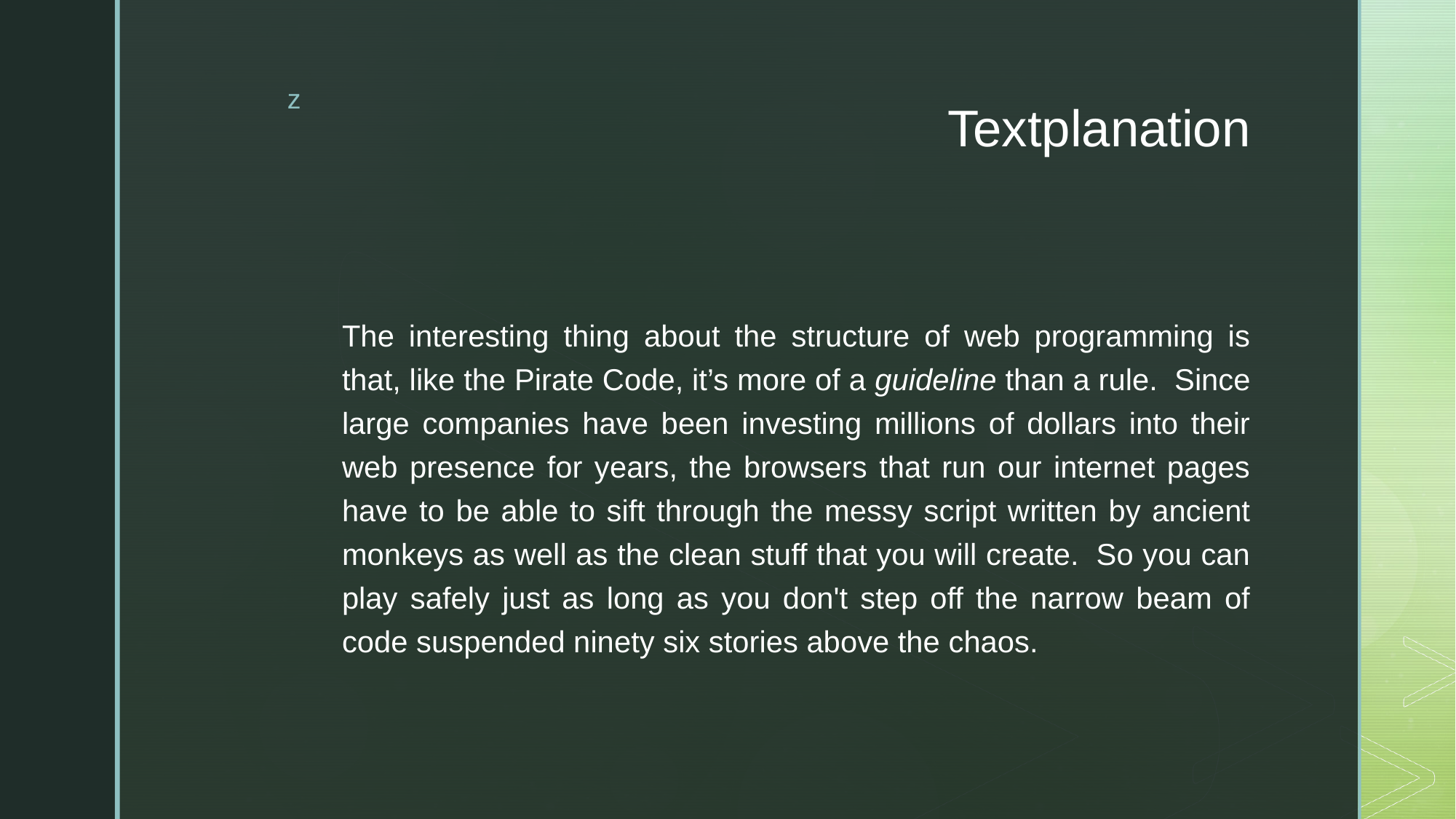

# Textplanation
The interesting thing about the structure of web programming is that, like the Pirate Code, it’s more of a guideline than a rule.  Since large companies have been investing millions of dollars into their web presence for years, the browsers that run our internet pages have to be able to sift through the messy script written by ancient monkeys as well as the clean stuff that you will create.  So you can play safely just as long as you don't step off the narrow beam of code suspended ninety six stories above the chaos.